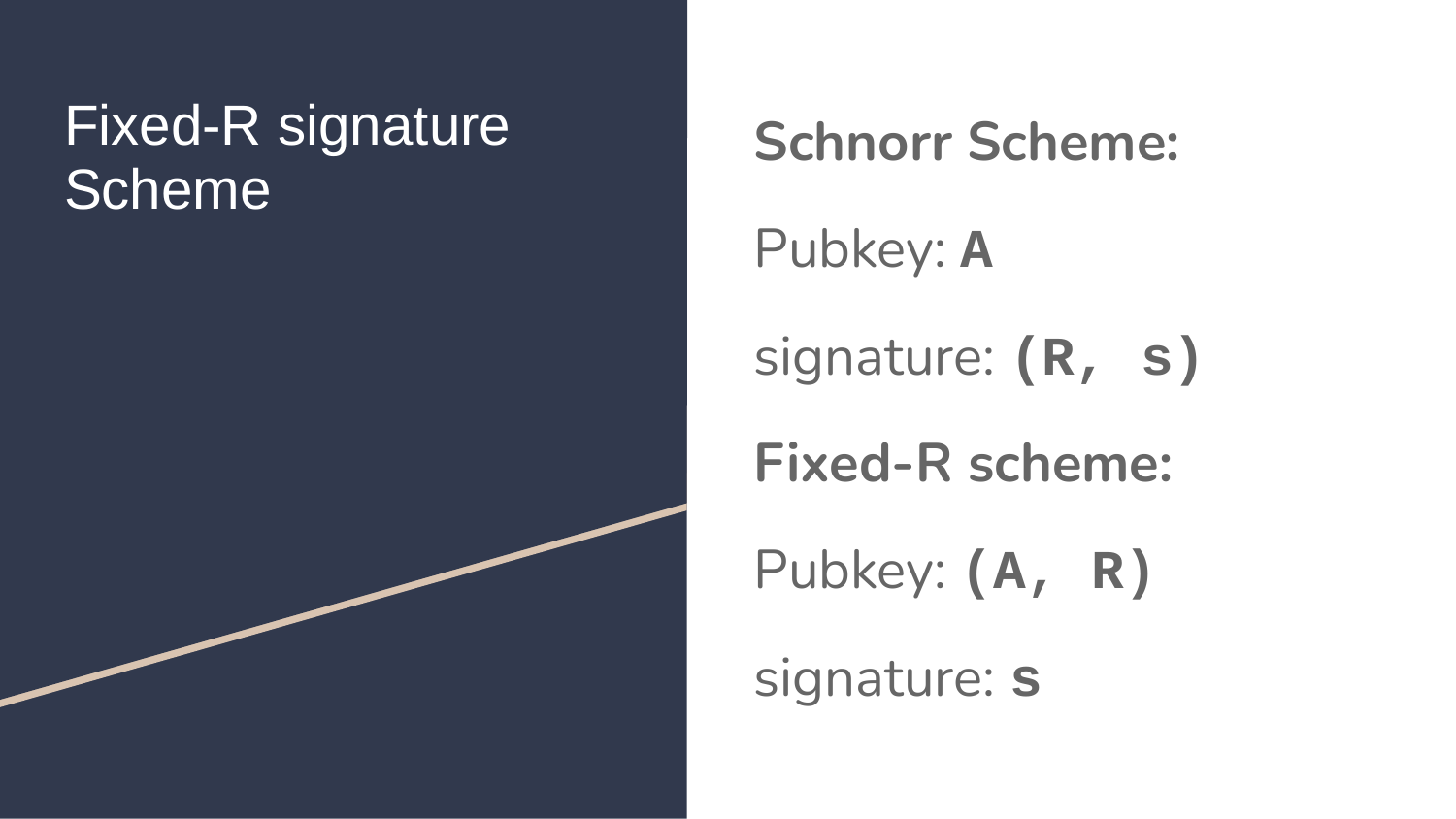

# Fixed-R signature
Scheme
Schnorr Scheme:
Pubkey: A
signature: (R, s)
Fixed-R scheme:
Pubkey: (A, R)
signature: s